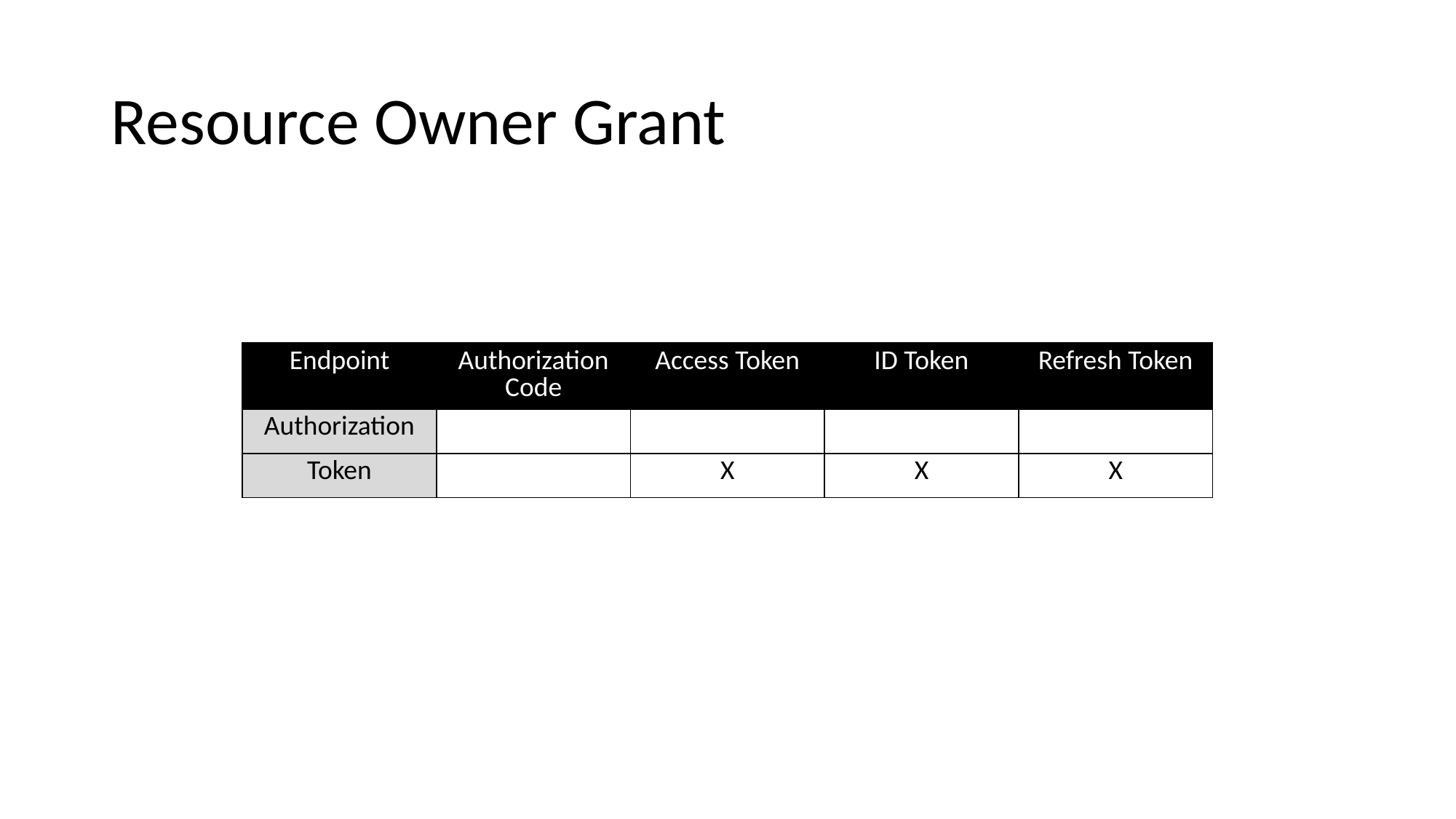

# Resource Owner Grant
| Endpoint | Authorization Code | Access Token | ID Token | Refresh Token |
| --- | --- | --- | --- | --- |
| Authorization |  |  |  |  |
| Token |  | X | X | X |